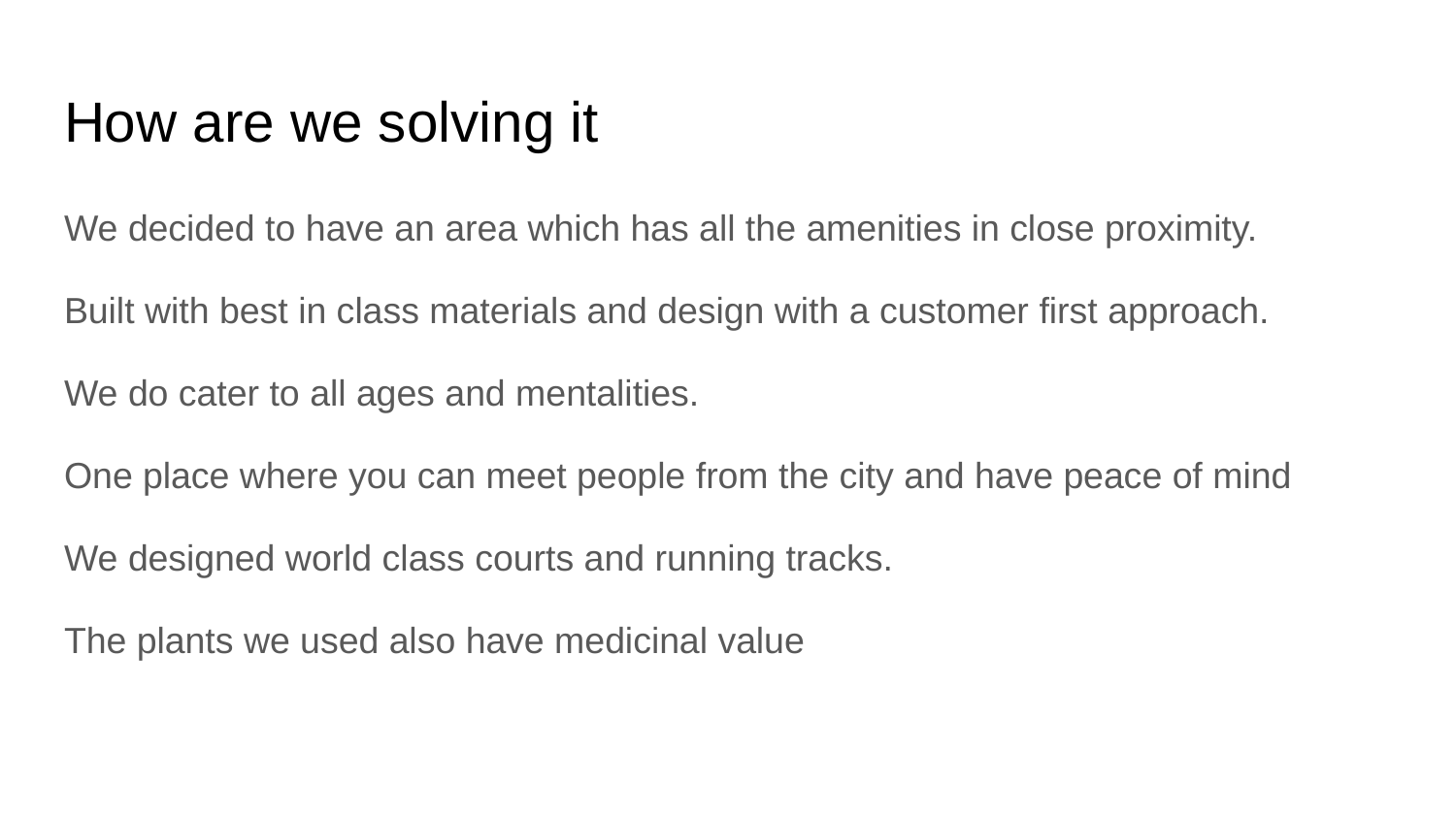

# How are we solving it
We decided to have an area which has all the amenities in close proximity.
Built with best in class materials and design with a customer first approach.
We do cater to all ages and mentalities.
One place where you can meet people from the city and have peace of mind
We designed world class courts and running tracks.
The plants we used also have medicinal value